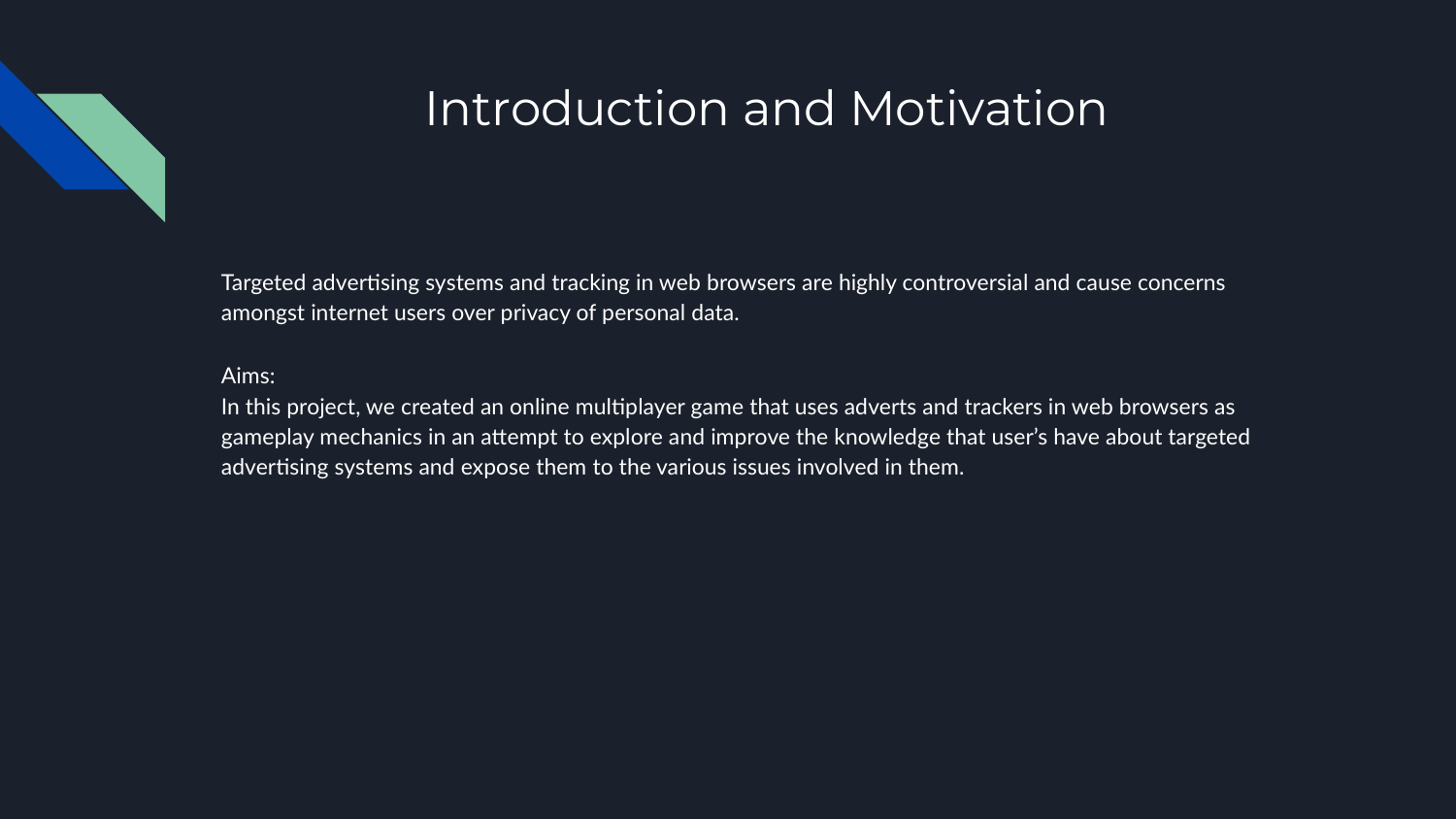

# Introduction and Motivation
Targeted advertising systems and tracking in web browsers are highly controversial and cause concerns amongst internet users over privacy of personal data.
Aims:
In this project, we created an online multiplayer game that uses adverts and trackers in web browsers as gameplay mechanics in an attempt to explore and improve the knowledge that user’s have about targeted advertising systems and expose them to the various issues involved in them.